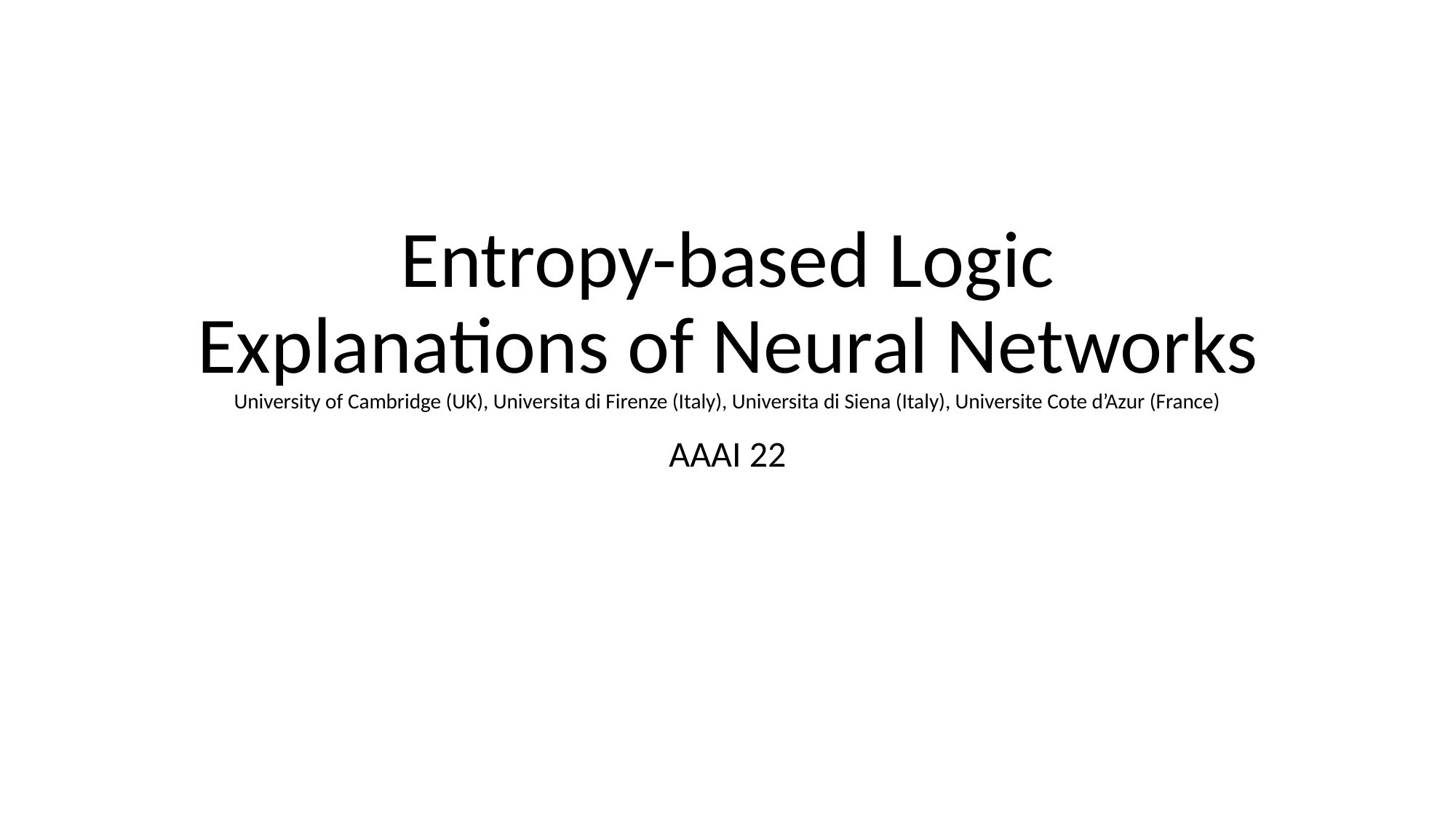

# ﻿Entropy-based Logic Explanations of Neural Networks University of Cambridge (UK), Universita di Firenze (Italy), Universita di Siena (Italy), Universite Cote d’Azur (France)
AAAI 22